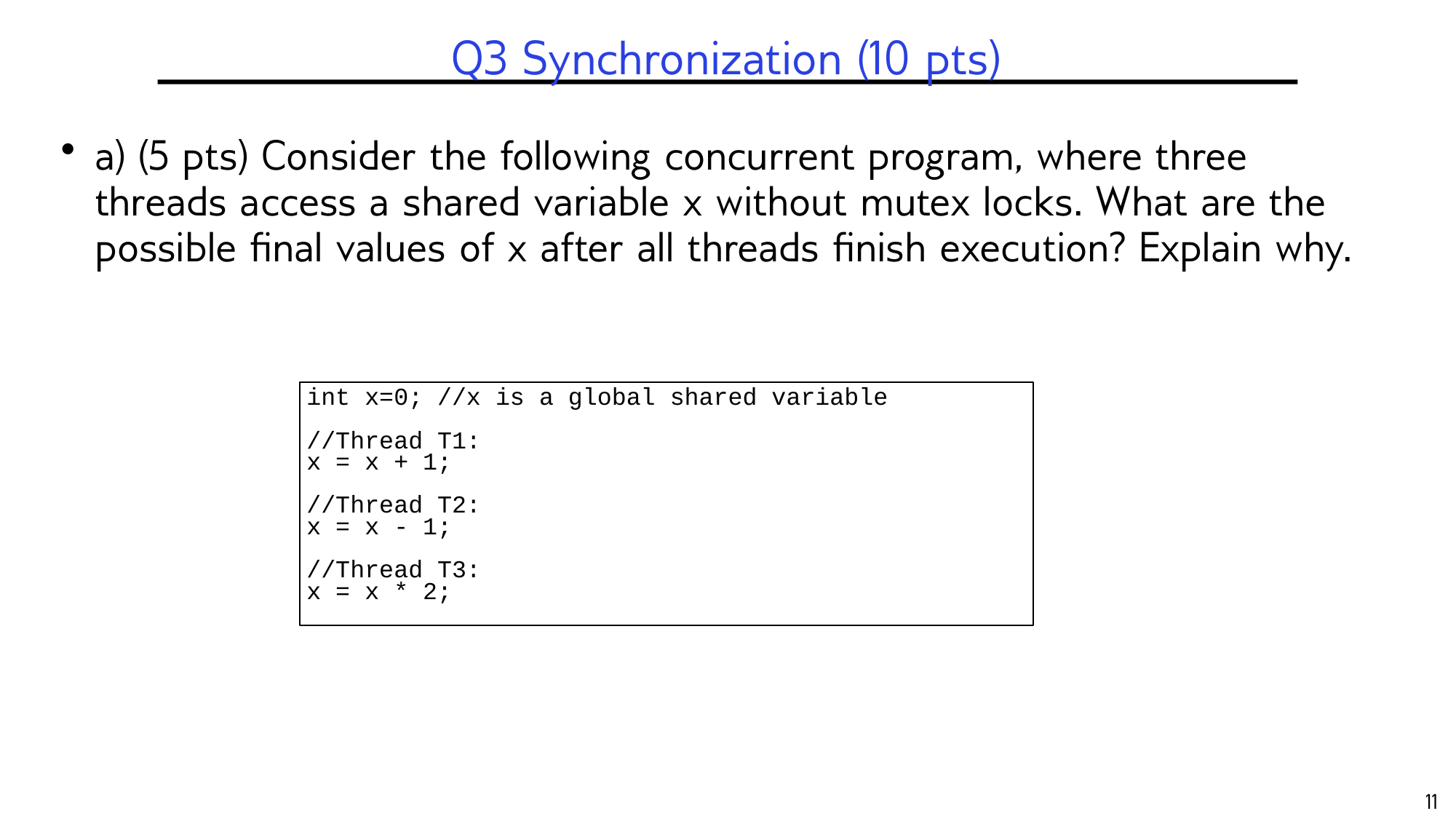

# Q3 Synchronization (10 pts)
a) (5 pts) Consider the following concurrent program, where three threads access a shared variable x without mutex locks. What are the possible final values of x after all threads finish execution? Explain why.
int x=0; //x is a global shared variable

//Thread T1:
x = x + 1;

//Thread T2:
x = x - 1;

//Thread T3:
x = x * 2;